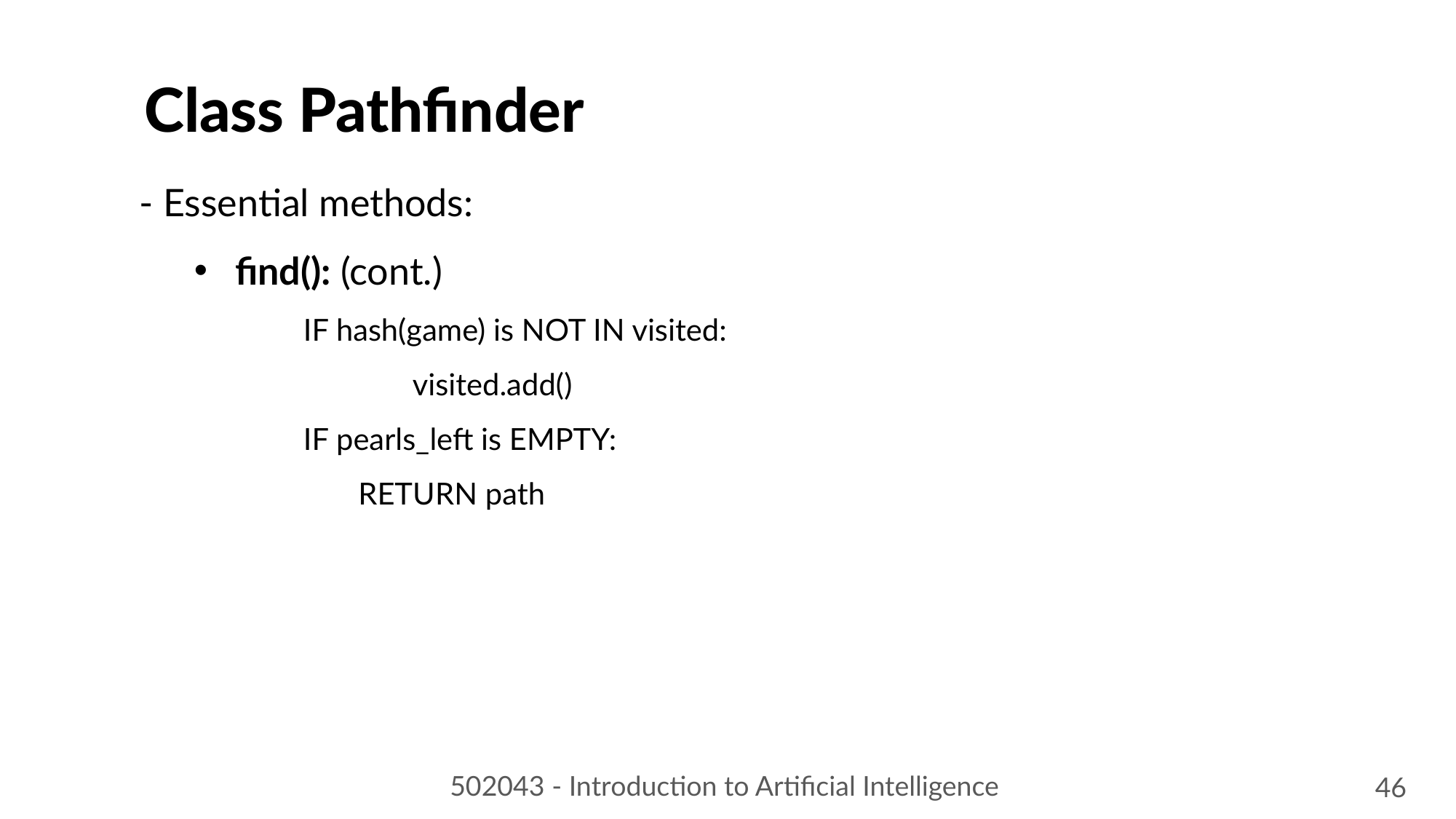

Class Pathfinder
- Essential methods:
find(): (cont.)
IF hash(game) is NOT IN visited:
	visited.add()
IF pearls_left is EMPTY:
              RETURN path
502043 - Introduction to Artificial Intelligence
46